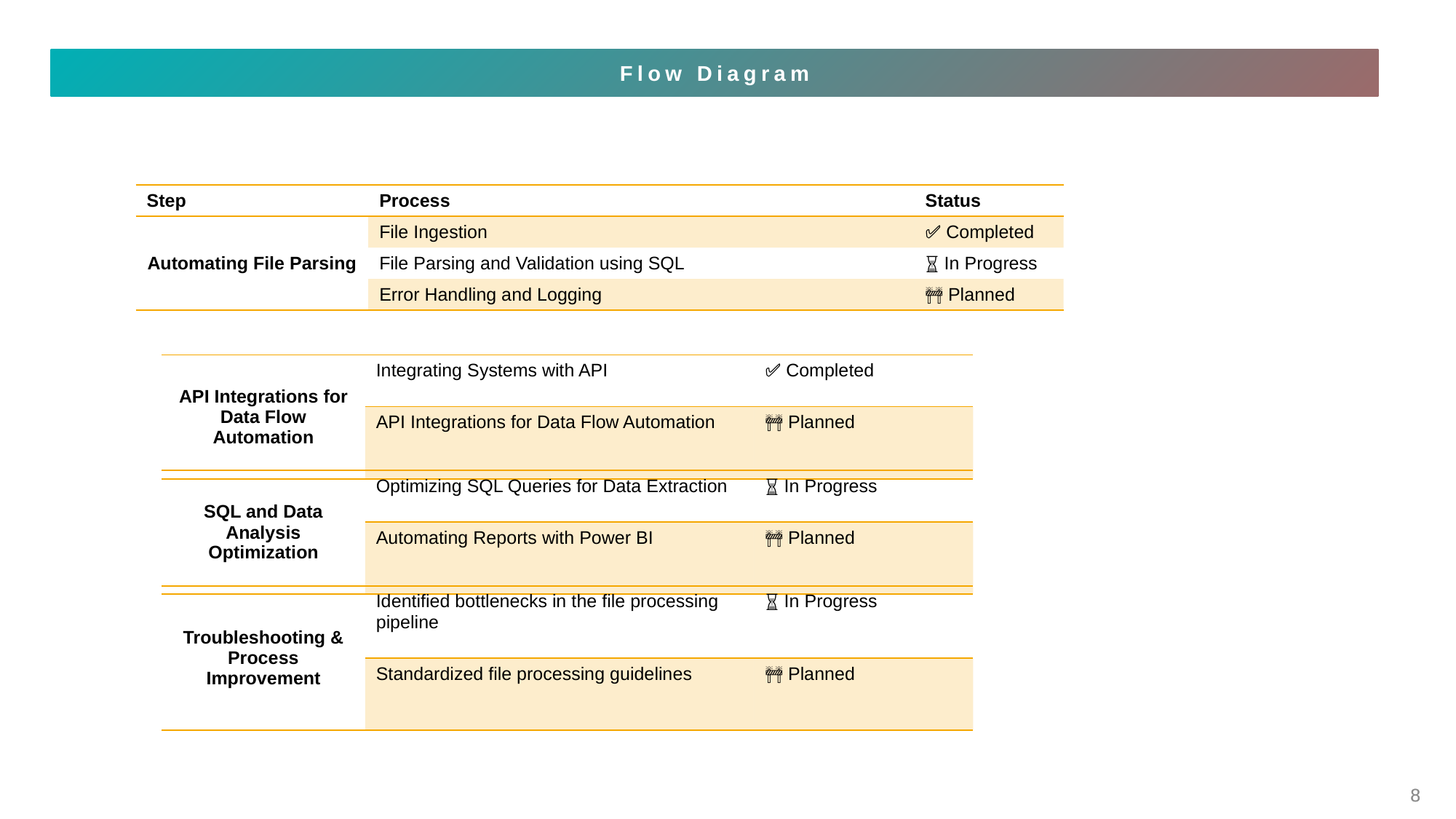

Flow Diagram
| Step | Process | Status |
| --- | --- | --- |
| Automating File Parsing | File Ingestion | ✅ Completed |
|  | File Parsing and Validation using SQL | ⏳ In Progress |
|  | Error Handling and Logging | 🚧 Planned |
| API Integrations for Data Flow Automation | Integrating Systems with API | ✅ Completed |
| --- | --- | --- |
|  | API Integrations for Data Flow Automation | 🚧 Planned |
| SQL and Data Analysis Optimization | Optimizing SQL Queries for Data Extraction | ⏳ In Progress |
| --- | --- | --- |
|  | Automating Reports with Power BI | 🚧 Planned |
| Troubleshooting & Process Improvement | Identified bottlenecks in the file processing pipeline | ⏳ In Progress |
| --- | --- | --- |
|  | Standardized file processing guidelines | 🚧 Planned |
8